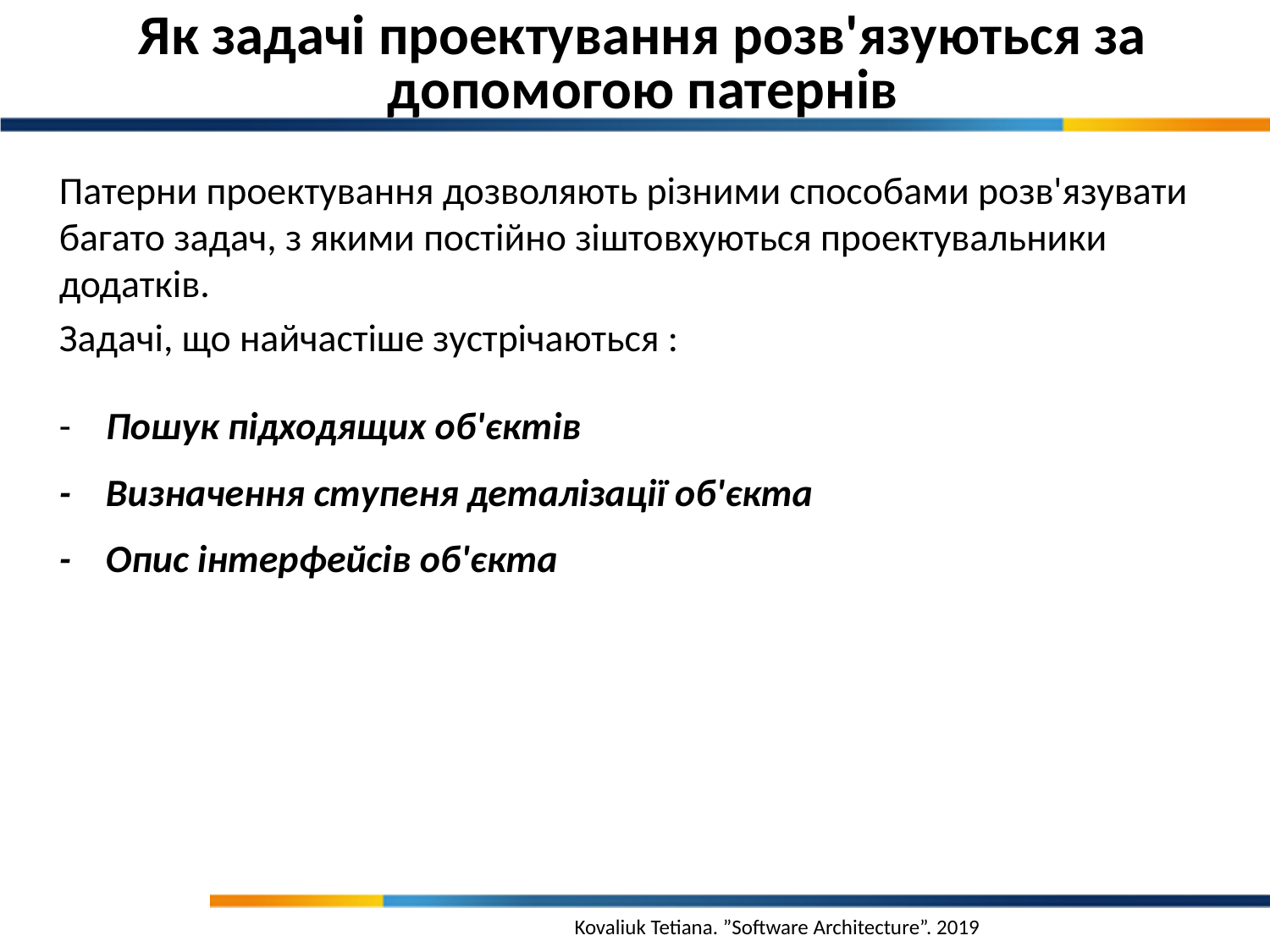

Як задачі проектування розв'язуються за допомогою патернів
Патерни проектування дозволяють різними способами розв'язувати багато задач, з якими постійно зіштовхуються проектувальники  додатків.
Задачі, що найчастіше зустрічаються :
-    Пошук підходящих об'єктів
-    Визначення ступеня деталізації об'єкта
-    Опис інтерфейсів об'єкта